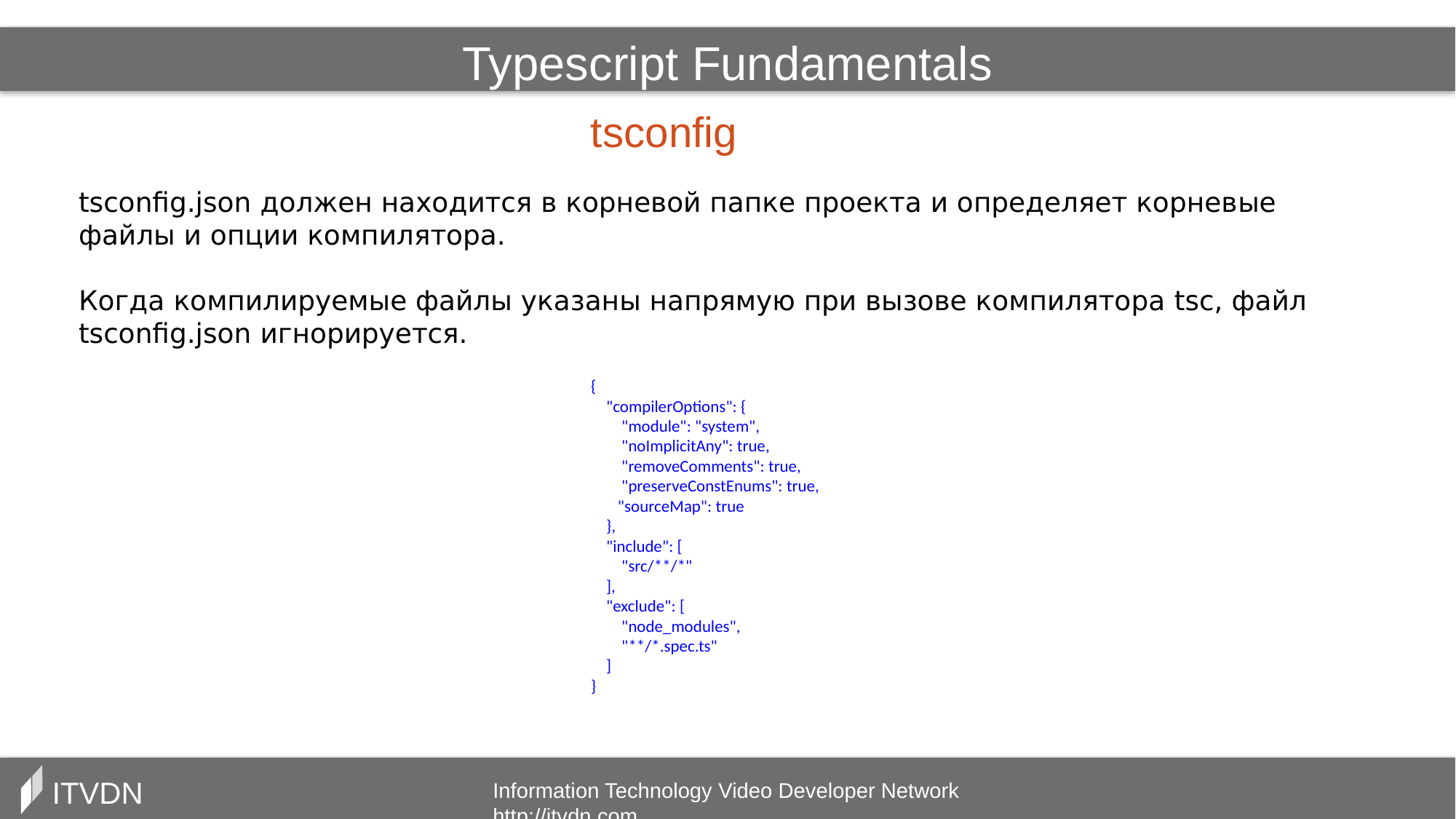

Typescript Fundamentals
tsconfig
tsconfig.json должен находится в корневой папке проекта и определяет корневые файлы и опции компилятора.
Когда компилируемые файлы указаны напрямую при вызове компилятора tsc, файл tsconfig.json игнорируется.

{
    "compilerOptions": {
        "module": "system",
        "noImplicitAny": true,
        "removeComments": true,
        "preserveConstEnums": true,
       "sourceMap": true
    },
    "include": [
        "src/**/*"
    ],
    "exclude": [
        "node_modules",
        "**/*.spec.ts"
    ]
}

ITVDN
Information Technology Video Developer Network                                                       http://itvdn.com